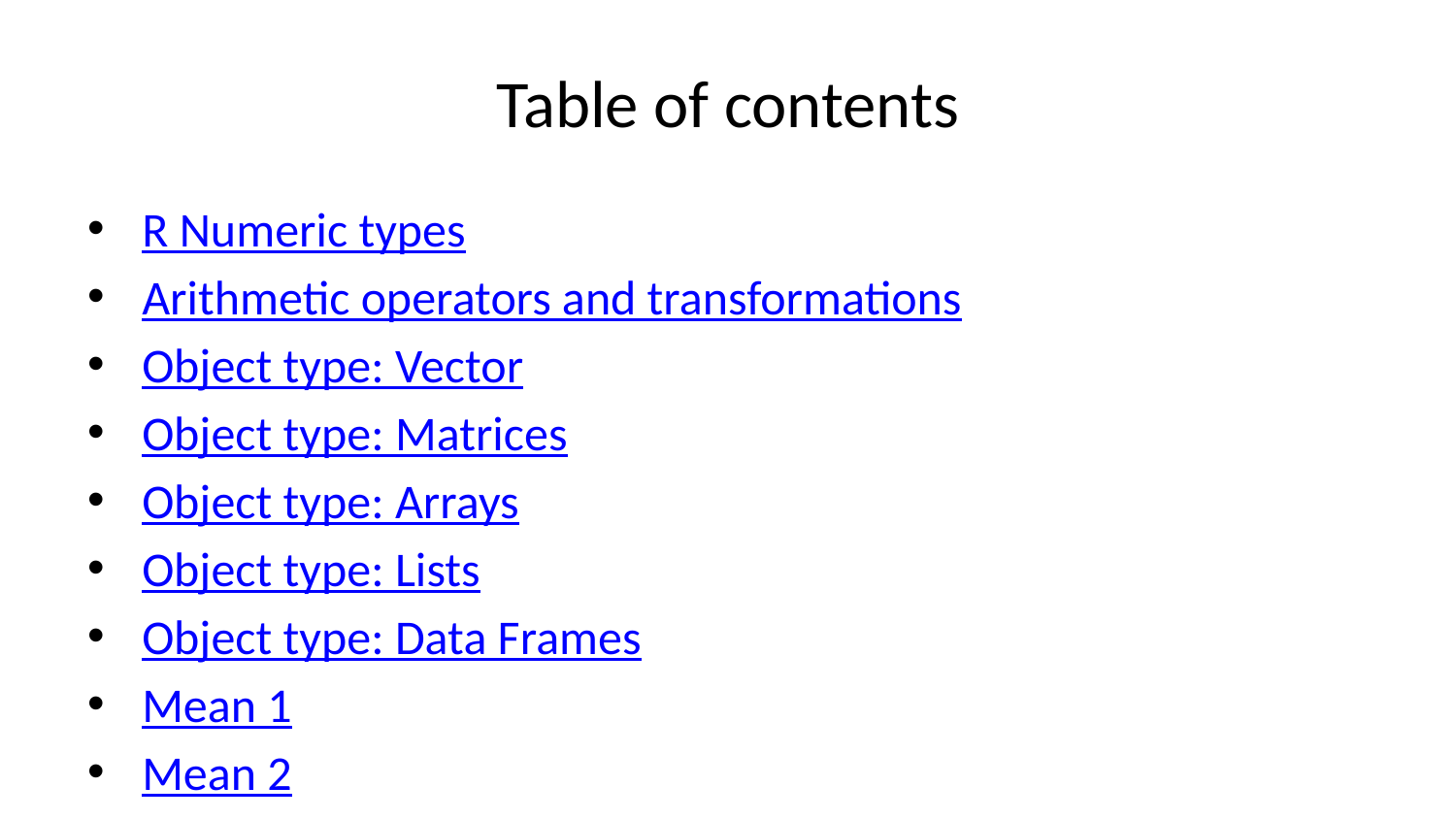

# Table of contents
R Numeric types
Arithmetic operators and transformations
Object type: Vector
Object type: Matrices
Object type: Arrays
Object type: Lists
Object type: Data Frames
Mean 1
Mean 2
Median 1
Median 2
Standard deviation/Variance
Standard error
Central limit theorem
The Mean (Arithmetic Average)
Properties of the Mean
The Median